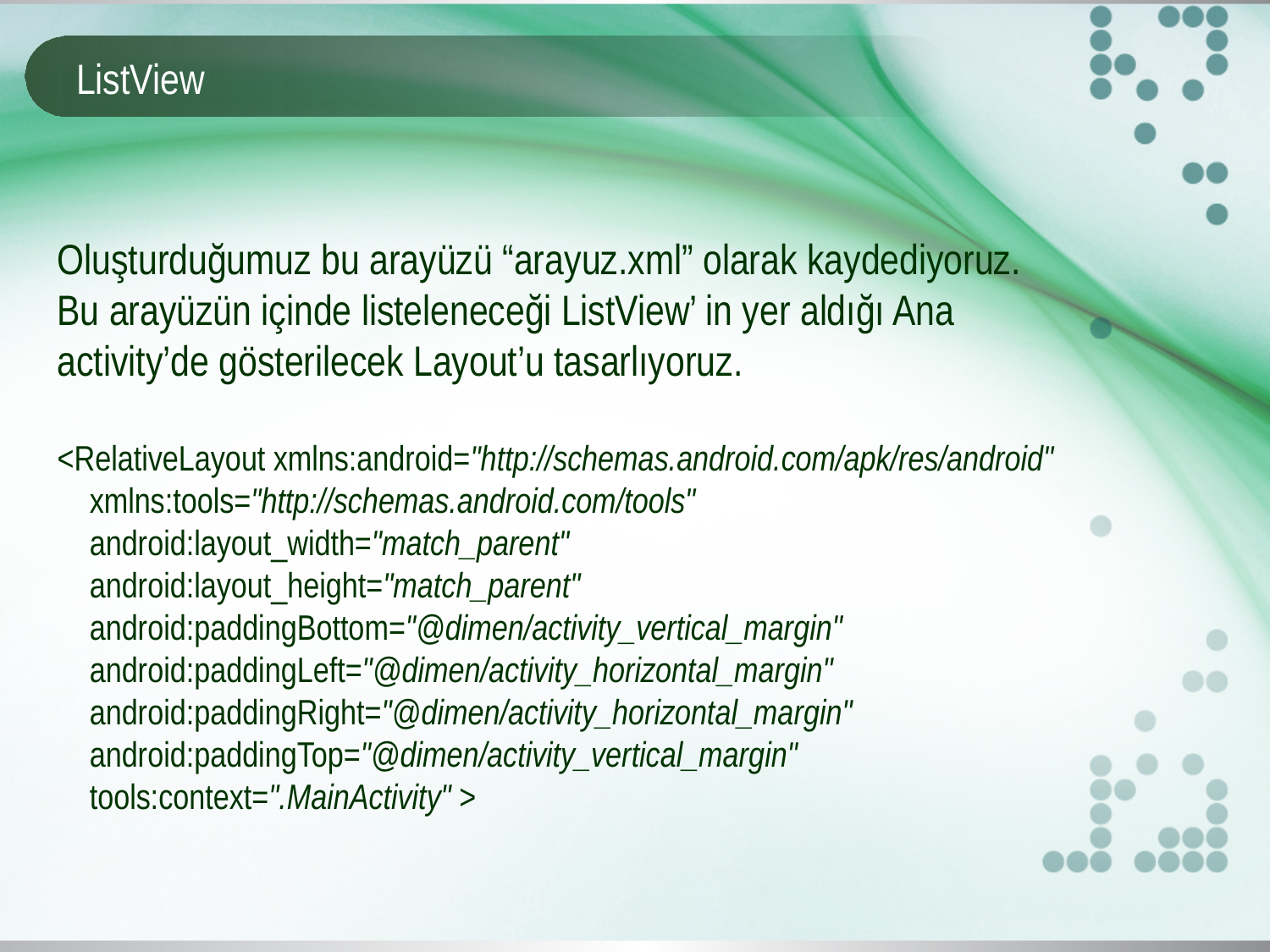

# ListView
Oluşturduğumuz bu arayüzü “arayuz.xml” olarak kaydediyoruz.
Bu arayüzün içinde listeleneceği ListView’ in yer aldığı Ana activity’de gösterilecek Layout’u tasarlıyoruz.

<RelativeLayout xmlns:android="http://schemas.android.com/apk/res/android"
    xmlns:tools="http://schemas.android.com/tools"
    android:layout_width="match_parent"
    android:layout_height="match_parent"
    android:paddingBottom="@dimen/activity_vertical_margin"
    android:paddingLeft="@dimen/activity_horizontal_margin"
    android:paddingRight="@dimen/activity_horizontal_margin"
    android:paddingTop="@dimen/activity_vertical_margin"
    tools:context=".MainActivity" >